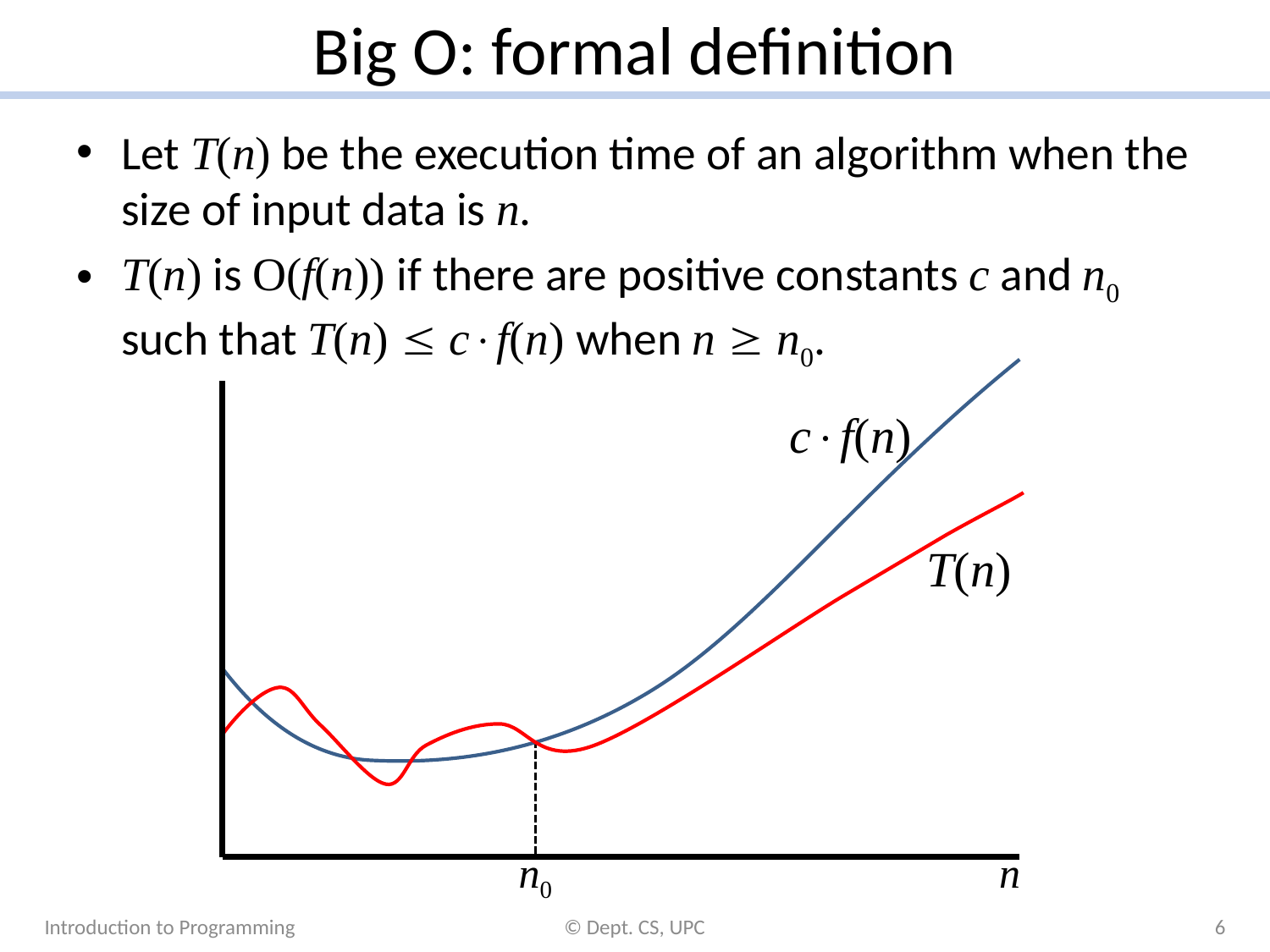

# Big O: formal definition
Let T(n) be the execution time of an algorithm when the size of input data is n.
T(n) is O(f(n)) if there are positive constants c and n0 such that T(n) ≤ c⋅f(n) when n ≥ n0.

c⋅f(n)

T(n)
n
n0
Introduction to Programming
© Dept. CS, UPC
6